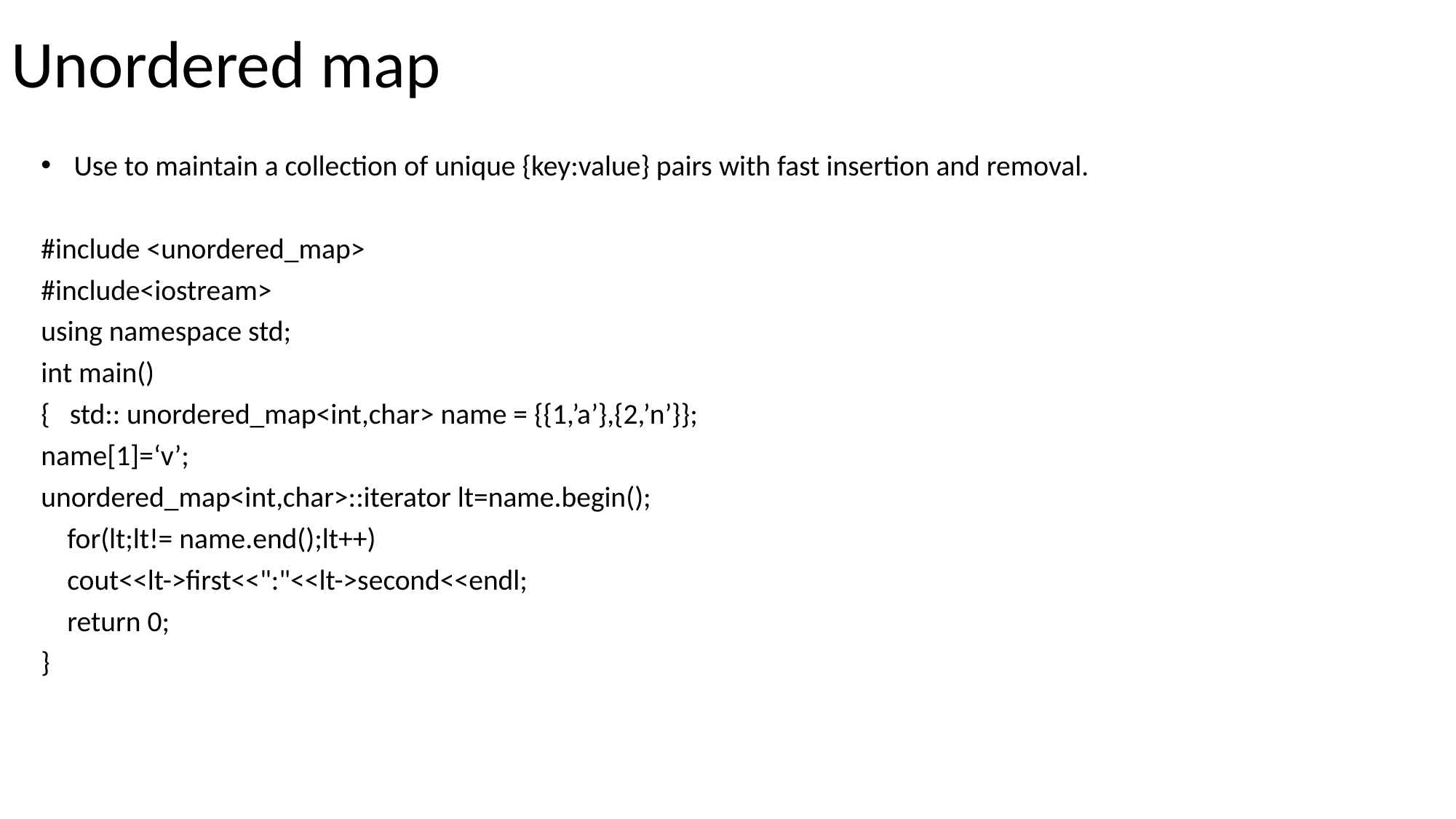

# Unordered map
 Use to maintain a collection of unique {key:value} pairs with fast insertion and removal.

#include <unordered_map>
#include<iostream>
using namespace std;
int main()
{   std:: unordered_map<int,char> name = {{1,’a’},{2,’n’}};
name[1]=‘v’;
unordered_map<int,char>::iterator lt=name.begin();
    for(lt;lt!= name.end();lt++)
    cout<<lt->first<<":"<<lt->second<<endl;
    return 0;
}